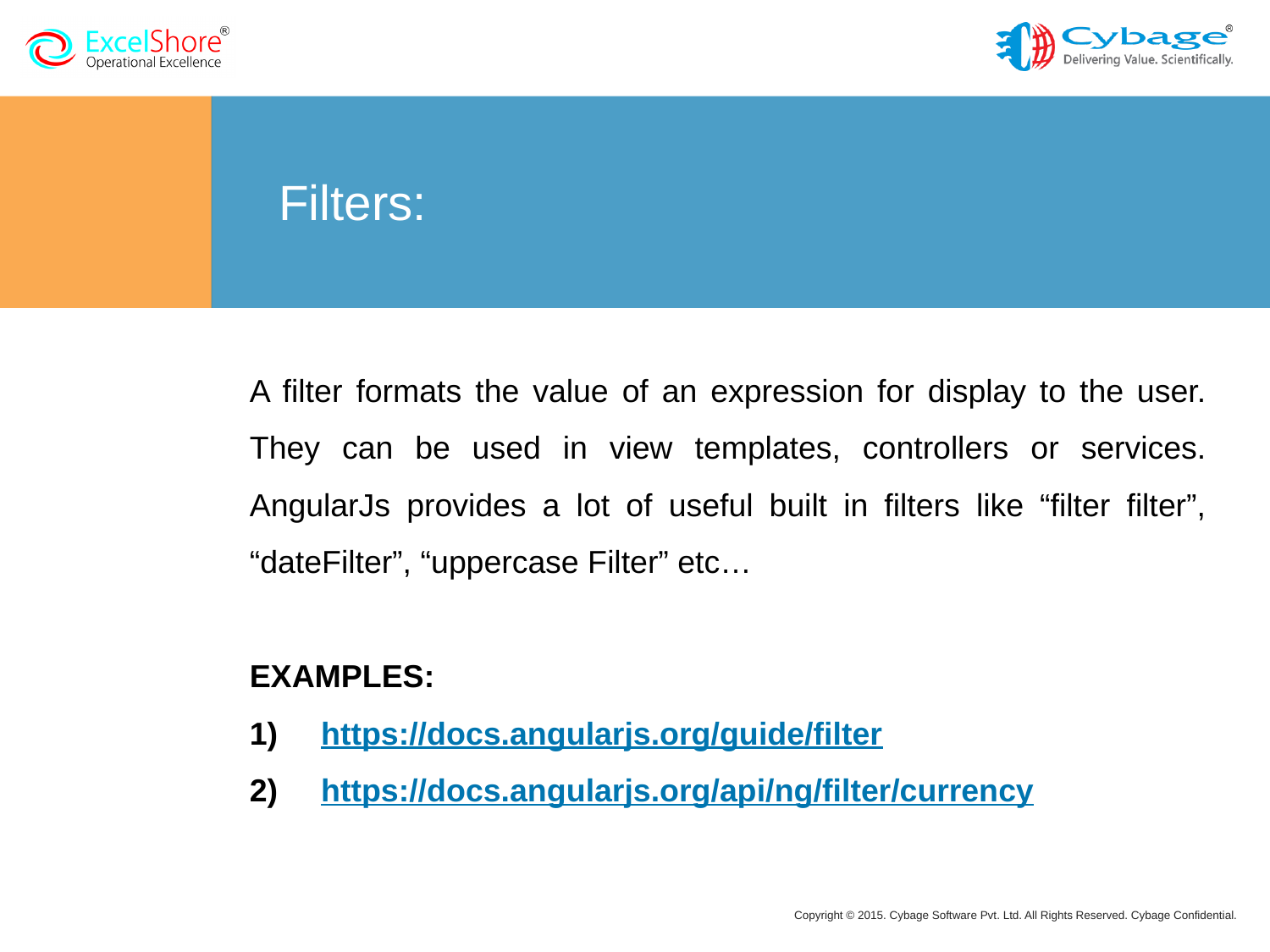

# Filters:
A filter formats the value of an expression for display to the user. They can be used in view templates, controllers or services. AngularJs provides a lot of useful built in filters like “filter filter”, “dateFilter”, “uppercase Filter” etc…

EXAMPLES:
https://docs.angularjs.org/guide/filter
https://docs.angularjs.org/api/ng/filter/currency